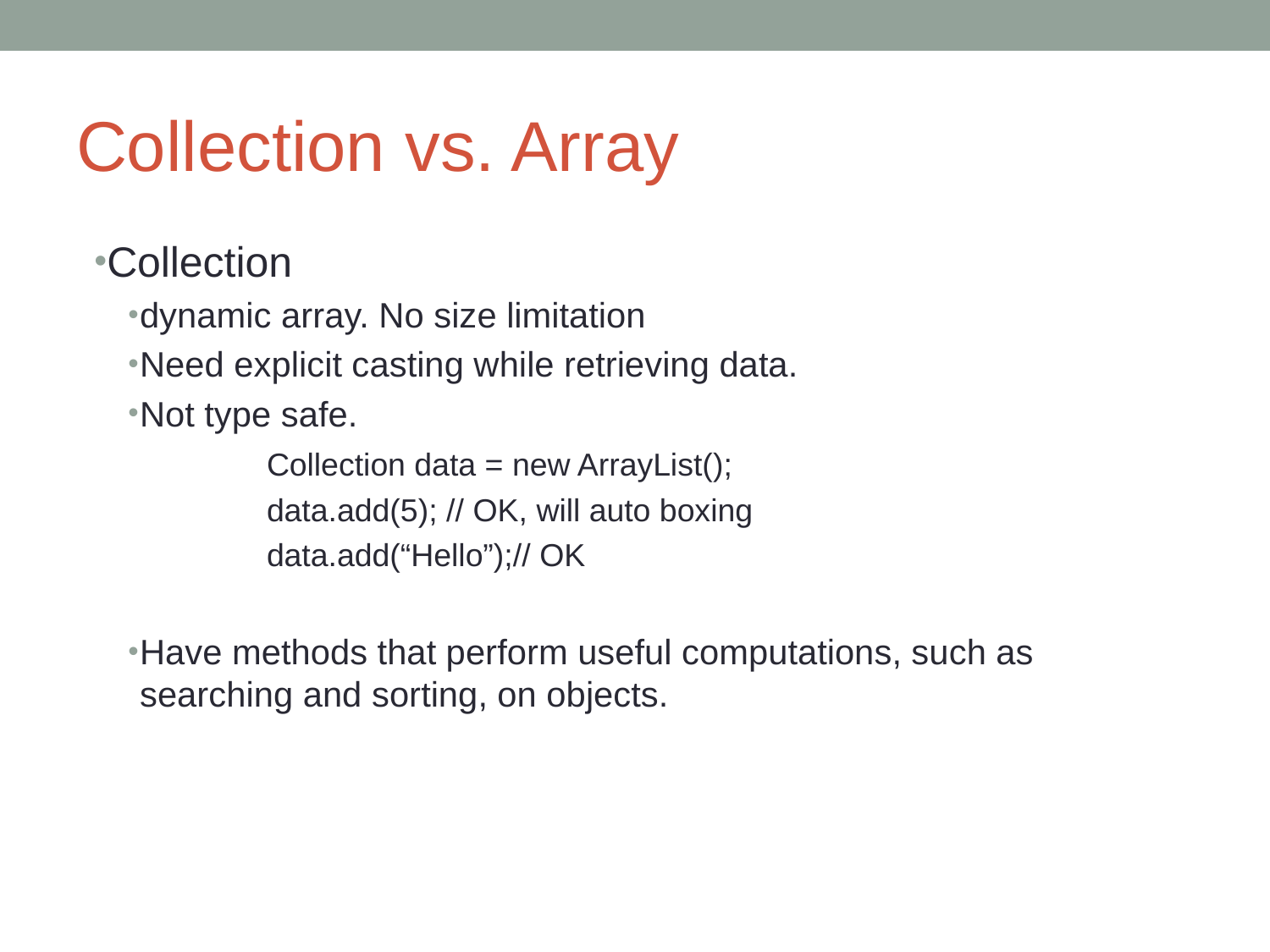

# Collection vs. Array
Collection
dynamic array. No size limitation
Need explicit casting while retrieving data.
Not type safe.
		Collection data = new ArrayList();
		data.add(5); // OK, will auto boxing
		data.add(“Hello”);// OK

Have methods that perform useful computations, such as searching and sorting, on objects.